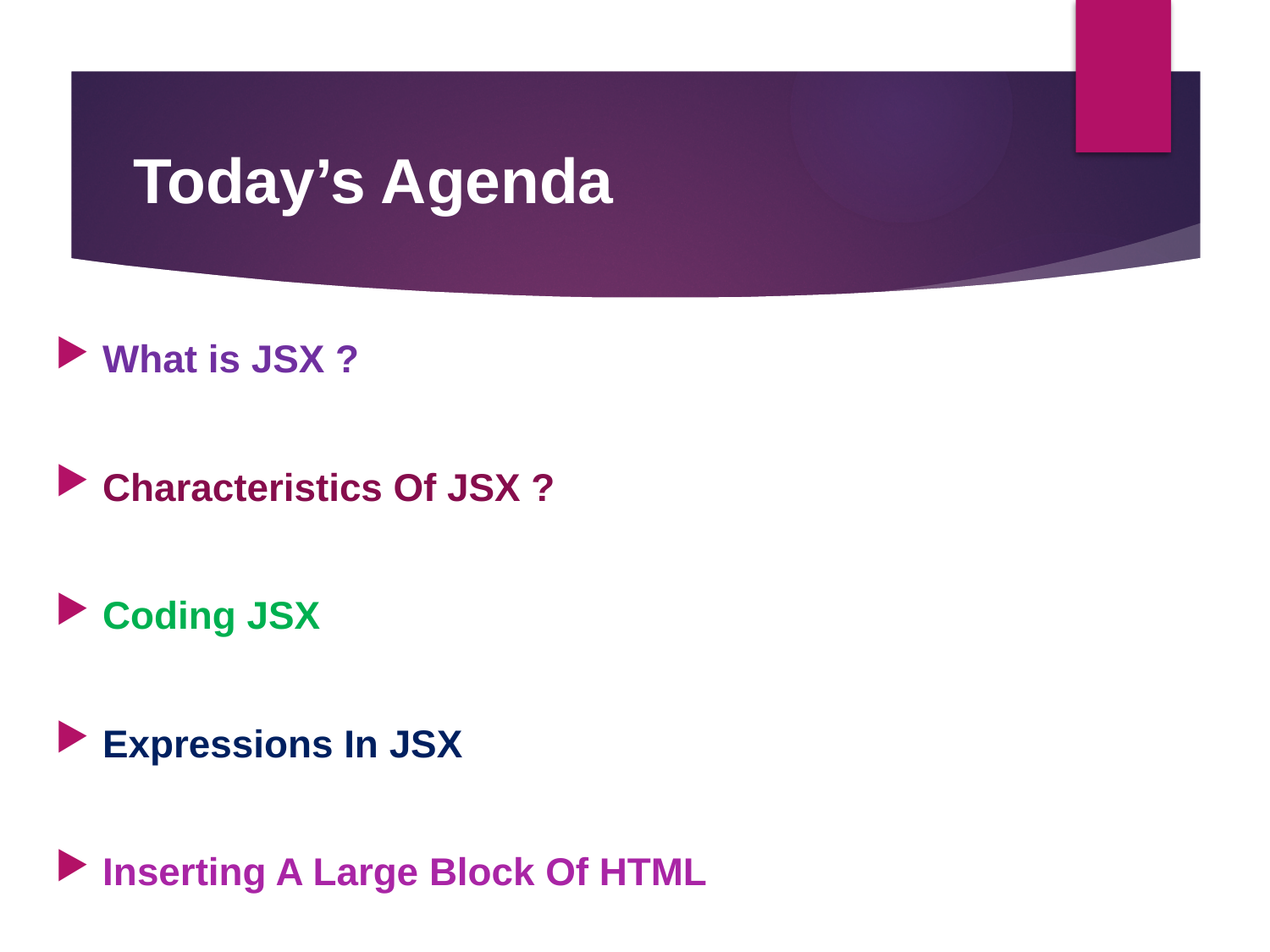

# Today’s Agenda
What is JSX ?

Characteristics Of JSX ?

Coding JSX

Expressions In JSX

Inserting A Large Block Of HTML